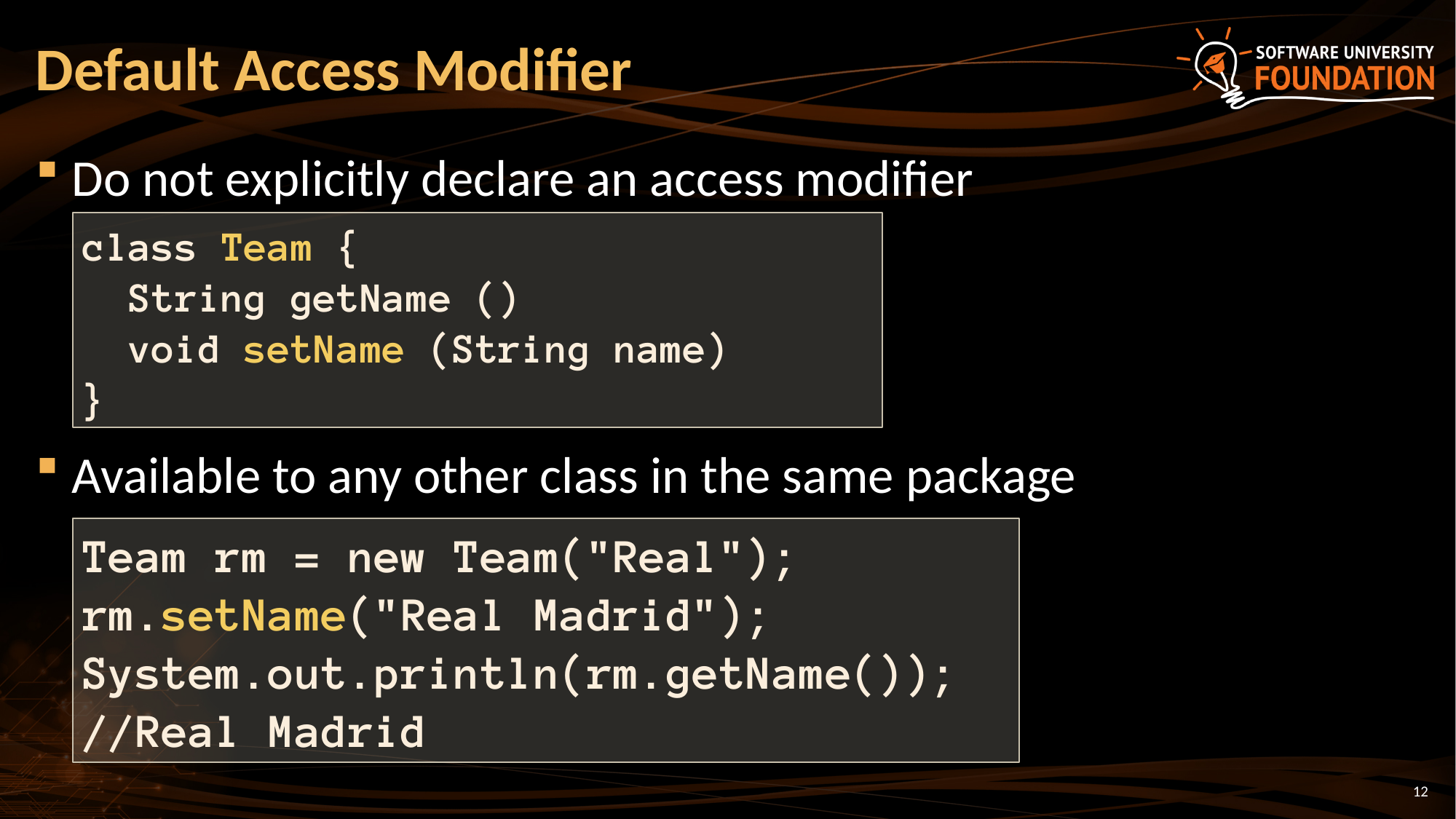

# Default Access Modifier
Do not explicitly declare an access modifier

Available to any other class in the same package

class Team {
  String getName ()
  void setName (String name)
}
Team rm = new Team("Real");
rm.setName("Real Madrid");
System.out.println(rm.getName());
//Real Madrid
12